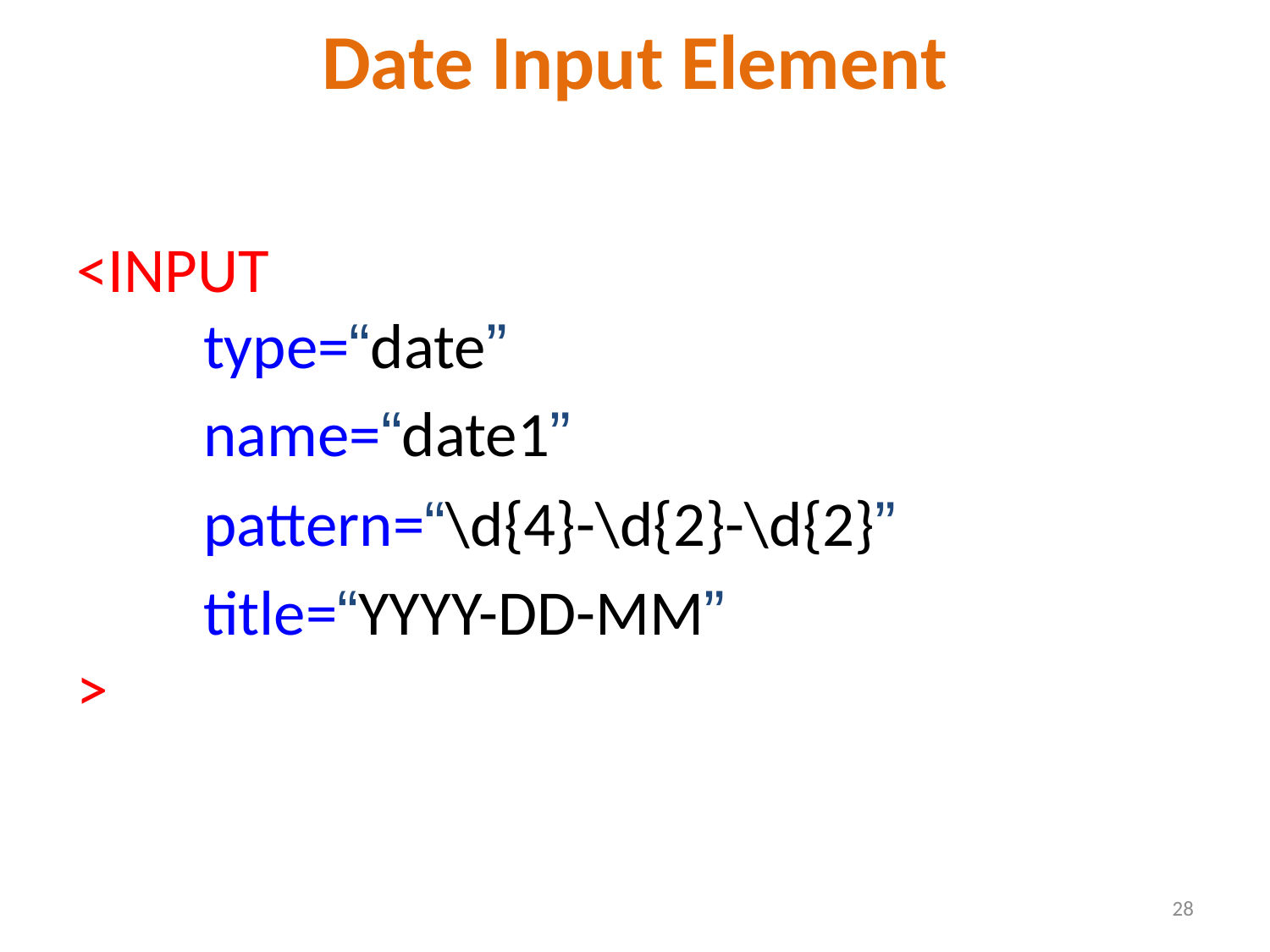

# Date Input Element
<INPUT
	type=“date”
	name=“date1”
	pattern=“\d{4}-\d{2}-\d{2}”
	title=“YYYY-DD-MM”
>
28